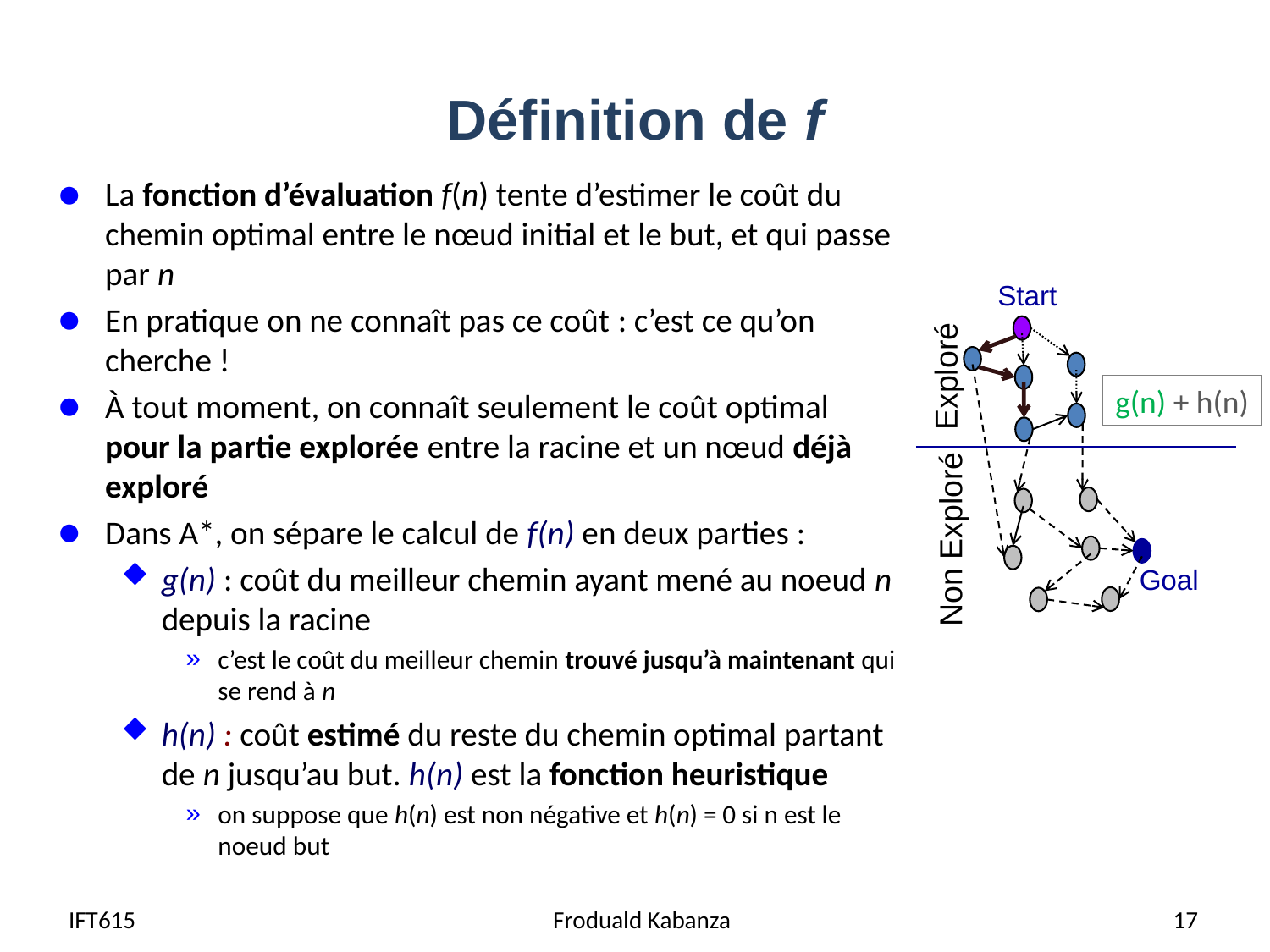

# Définition de f
La fonction d’évaluation f(n) tente d’estimer le coût du chemin optimal entre le nœud initial et le but, et qui passe par n
En pratique on ne connaît pas ce coût : c’est ce qu’on cherche !
À tout moment, on connaît seulement le coût optimal pour la partie explorée entre la racine et un nœud déjà exploré
Dans A*, on sépare le calcul de f(n) en deux parties :
g(n) : coût du meilleur chemin ayant mené au noeud n depuis la racine
c’est le coût du meilleur chemin trouvé jusqu’à maintenant qui se rend à n
h(n) : coût estimé du reste du chemin optimal partant de n jusqu’au but. h(n) est la fonction heuristique
on suppose que h(n) est non négative et h(n) = 0 si n est le noeud but
Start

Exploré

g(n) + h(n)

Non Exploré

Goal

IFT615
Froduald Kabanza
17